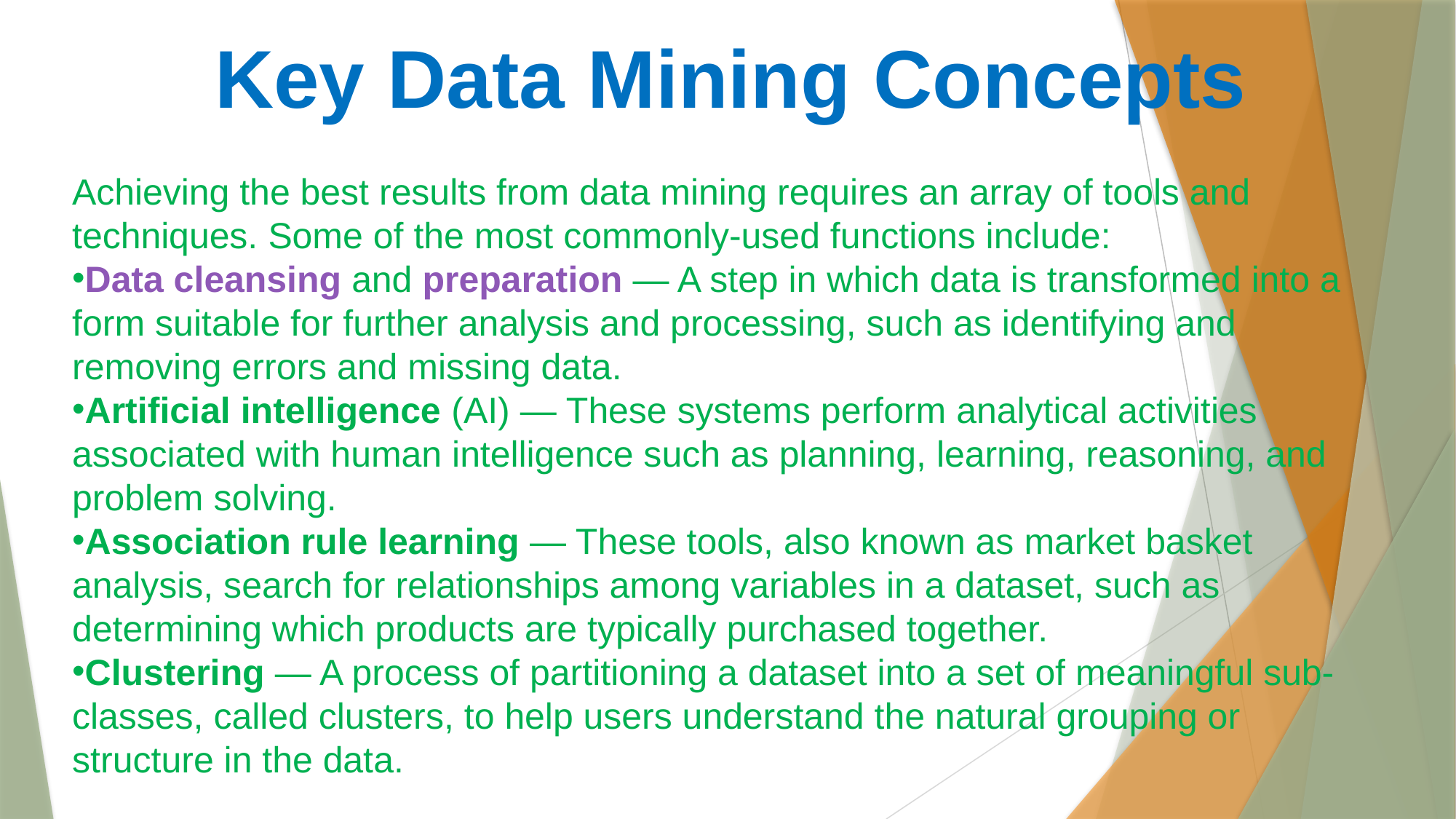

Key Data Mining Concepts

Achieving the best results from data mining requires an array of tools and techniques. Some of the most commonly-used functions include:
Data cleansing and preparation — A step in which data is transformed into a form suitable for further analysis and processing, such as identifying and removing errors and missing data.
Artificial intelligence (AI) — These systems perform analytical activities associated with human intelligence such as planning, learning, reasoning, and problem solving.
Association rule learning — These tools, also known as market basket analysis, search for relationships among variables in a dataset, such as determining which products are typically purchased together.
Clustering — A process of partitioning a dataset into a set of meaningful sub-classes, called clusters, to help users understand the natural grouping or structure in the data.